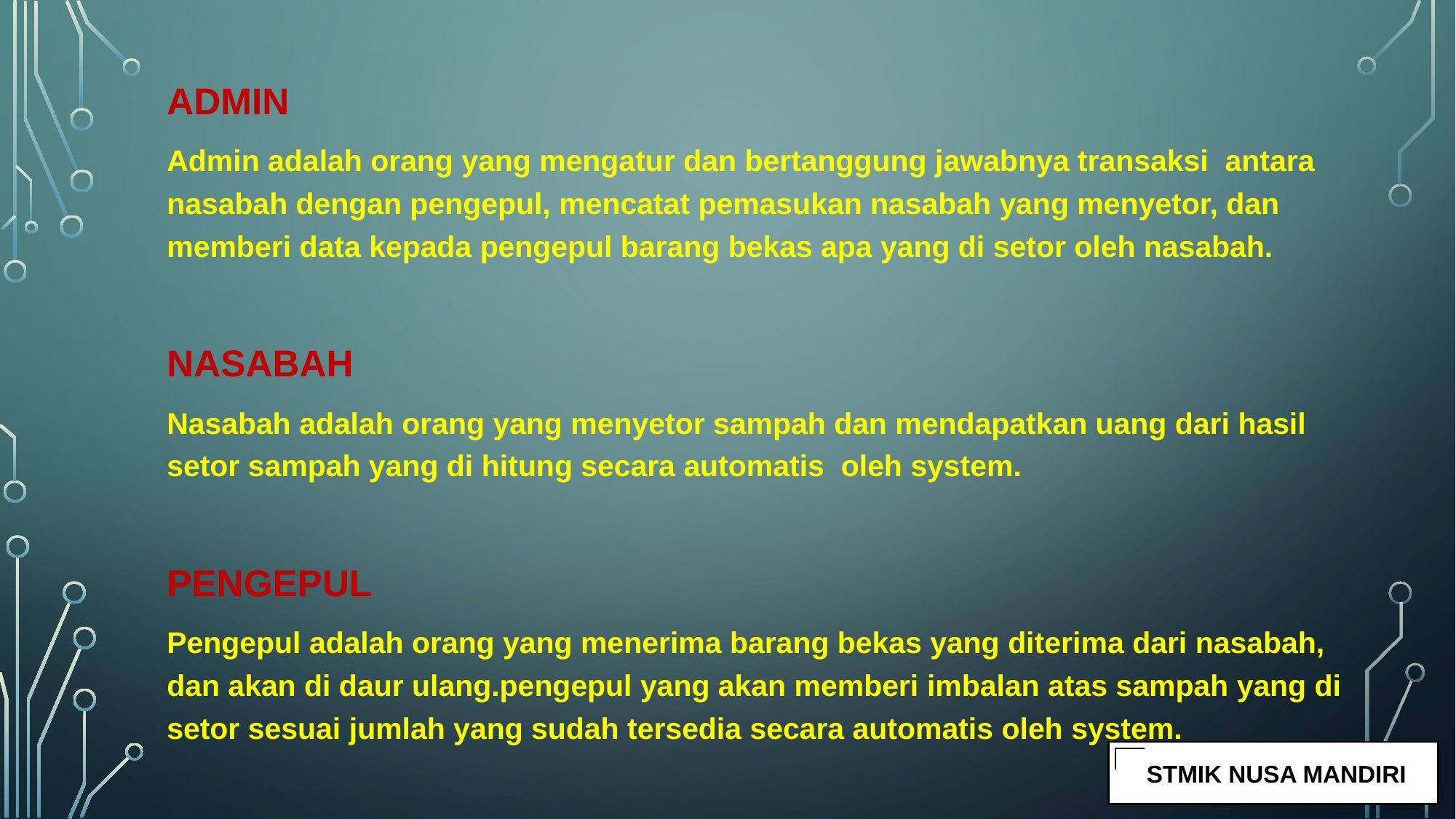

ADMIN
Admin adalah orang yang mengatur dan bertanggung jawabnya transaksi  antara nasabah dengan pengepul, mencatat pemasukan nasabah yang menyetor, dan memberi data kepada pengepul barang bekas apa yang di setor oleh nasabah.

NASABAH
Nasabah adalah orang yang menyetor sampah dan mendapatkan uang dari hasil setor sampah yang di hitung secara automatis  oleh system.

PENGEPUL
Pengepul adalah orang yang menerima barang bekas yang diterima dari nasabah, dan akan di daur ulang.pengepul yang akan memberi imbalan atas sampah yang di setor sesuai jumlah yang sudah tersedia secara automatis oleh system.

 STMIK NUSA MANDIRI